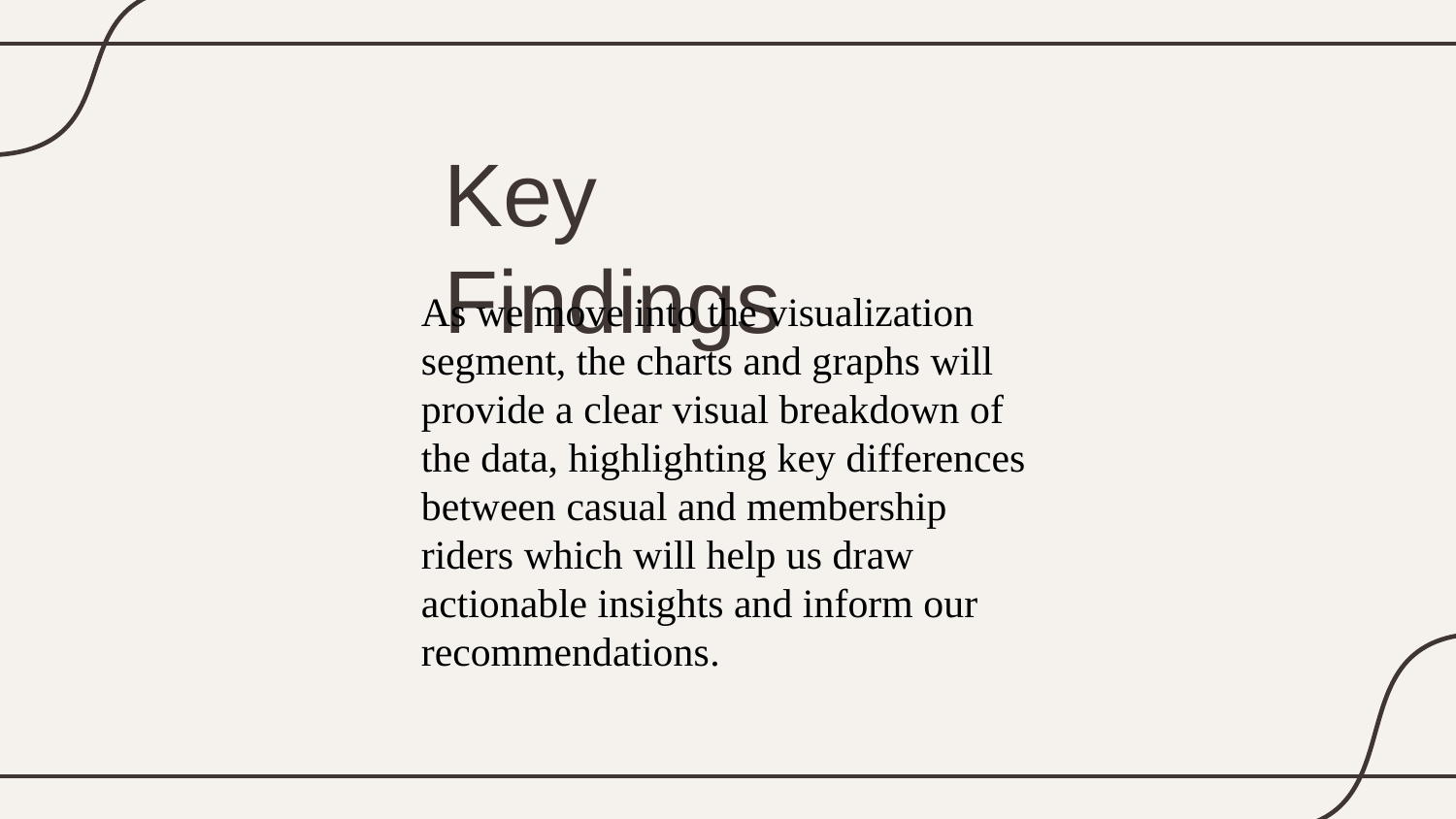

Key Findings
As we move into the visualization segment, the charts and graphs will provide a clear visual breakdown of the data, highlighting key differences between casual and membership riders which will help us draw actionable insights and inform our recommendations.